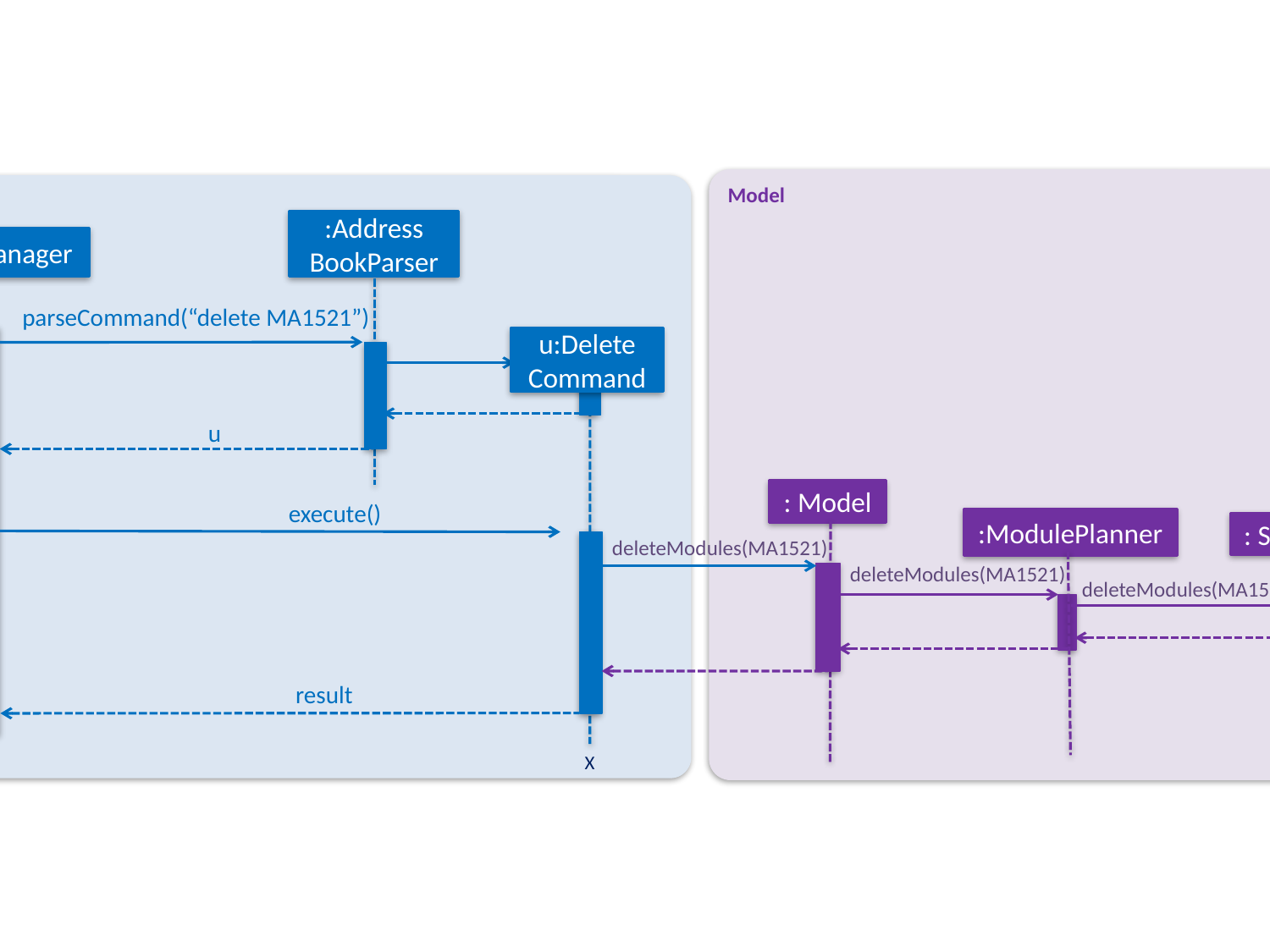

Model
Logic
:Address
BookParser
:LogicManager
execute(“delete MA1521”)
parseCommand(“delete MA1521”)

u:Delete
Command

u
: Model
execute()
:ModulePlanner
: Semester

deleteModules(MA1521)
deleteModules(MA1521)

deleteModules(MA1521)

result
result
X